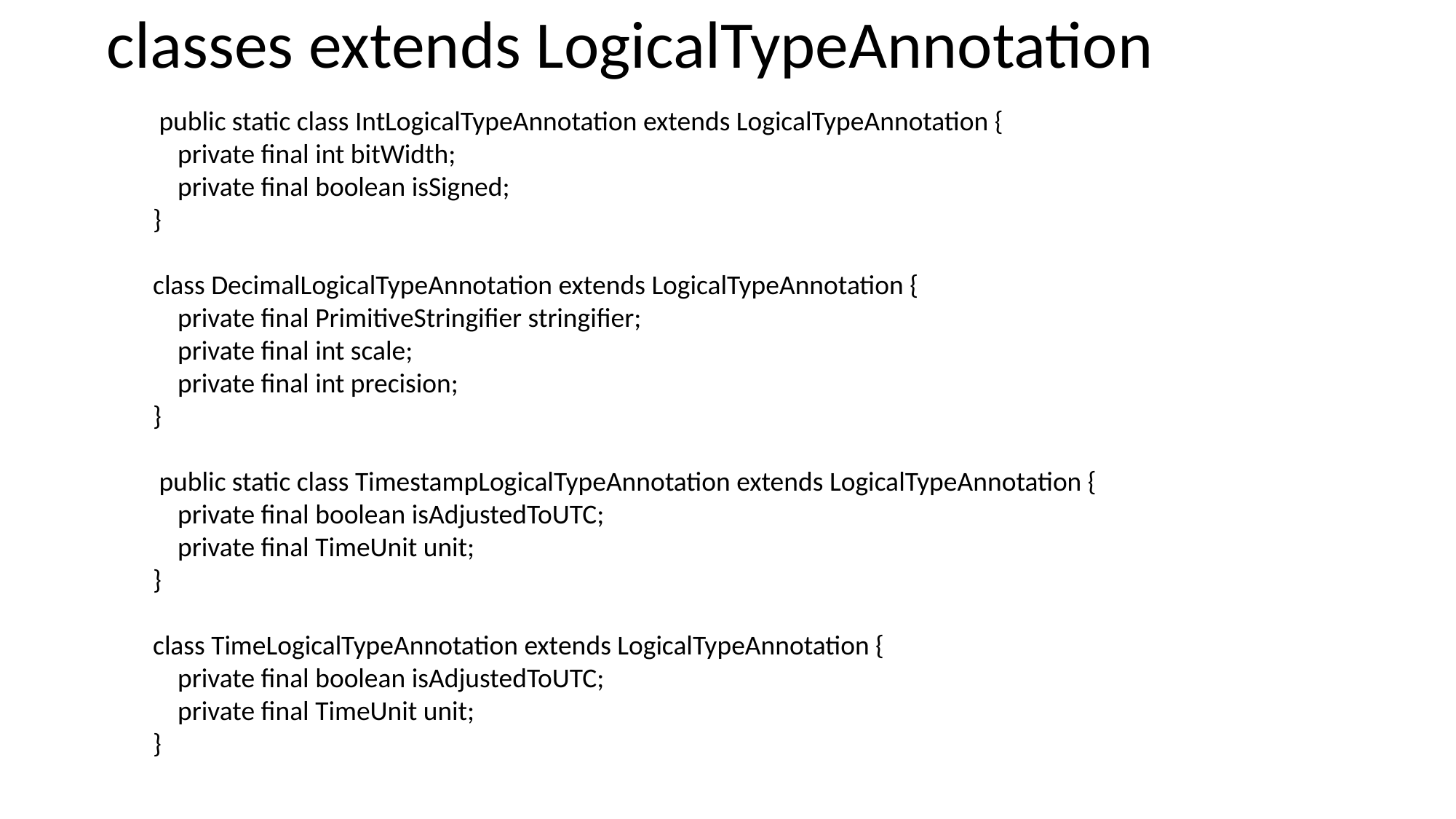

# classes extends LogicalTypeAnnotation
 public static class IntLogicalTypeAnnotation extends LogicalTypeAnnotation {
    private final int bitWidth;
    private final boolean isSigned;
}

class DecimalLogicalTypeAnnotation extends LogicalTypeAnnotation {
    private final PrimitiveStringifier stringifier;
    private final int scale;
    private final int precision;
}

 public static class TimestampLogicalTypeAnnotation extends LogicalTypeAnnotation {
    private final boolean isAdjustedToUTC;
    private final TimeUnit unit;
}

class TimeLogicalTypeAnnotation extends LogicalTypeAnnotation {
    private final boolean isAdjustedToUTC;
    private final TimeUnit unit;
}